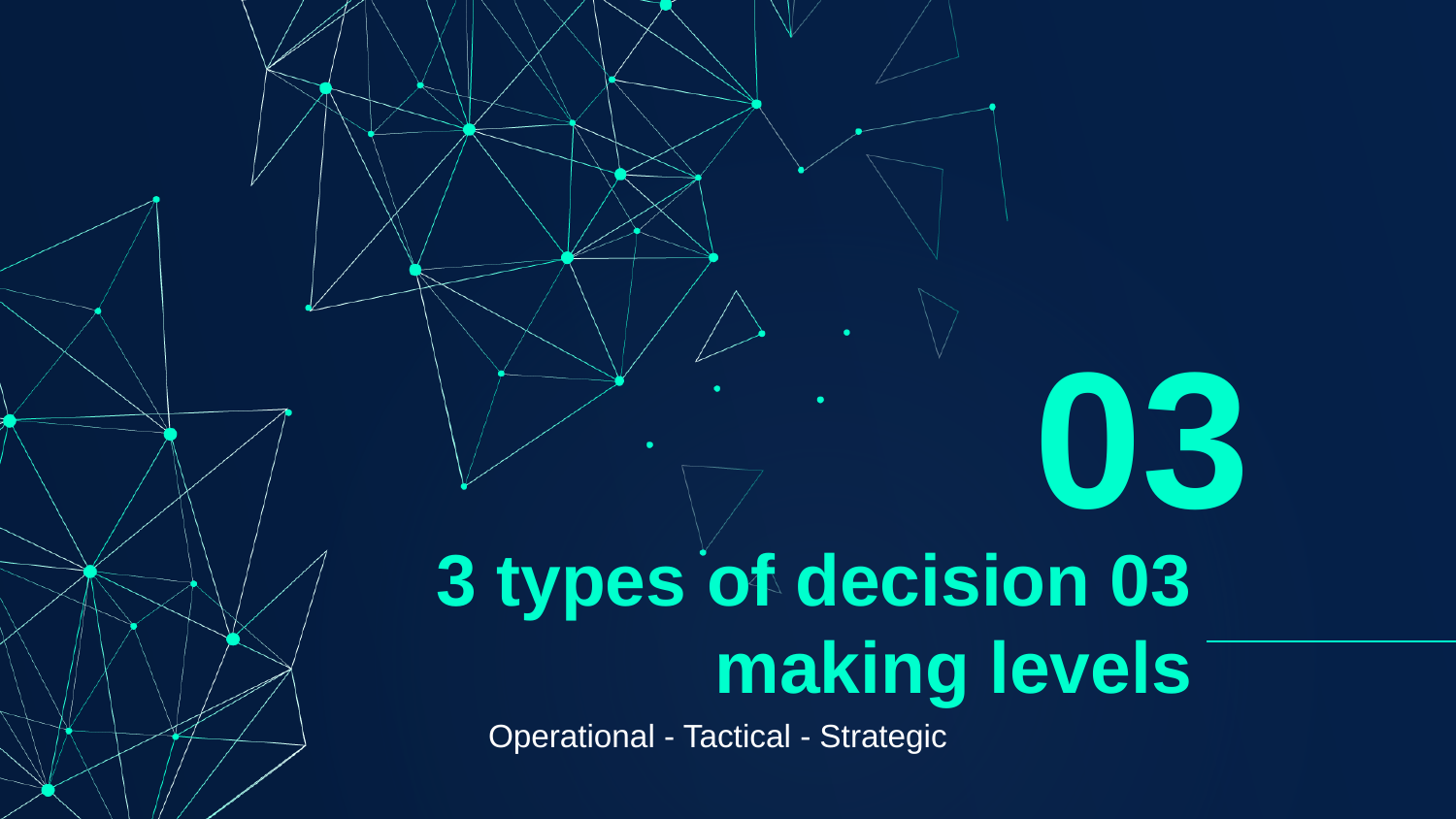

03
# 3 types of decision 03 making levels
Operational - Tactical - Strategic